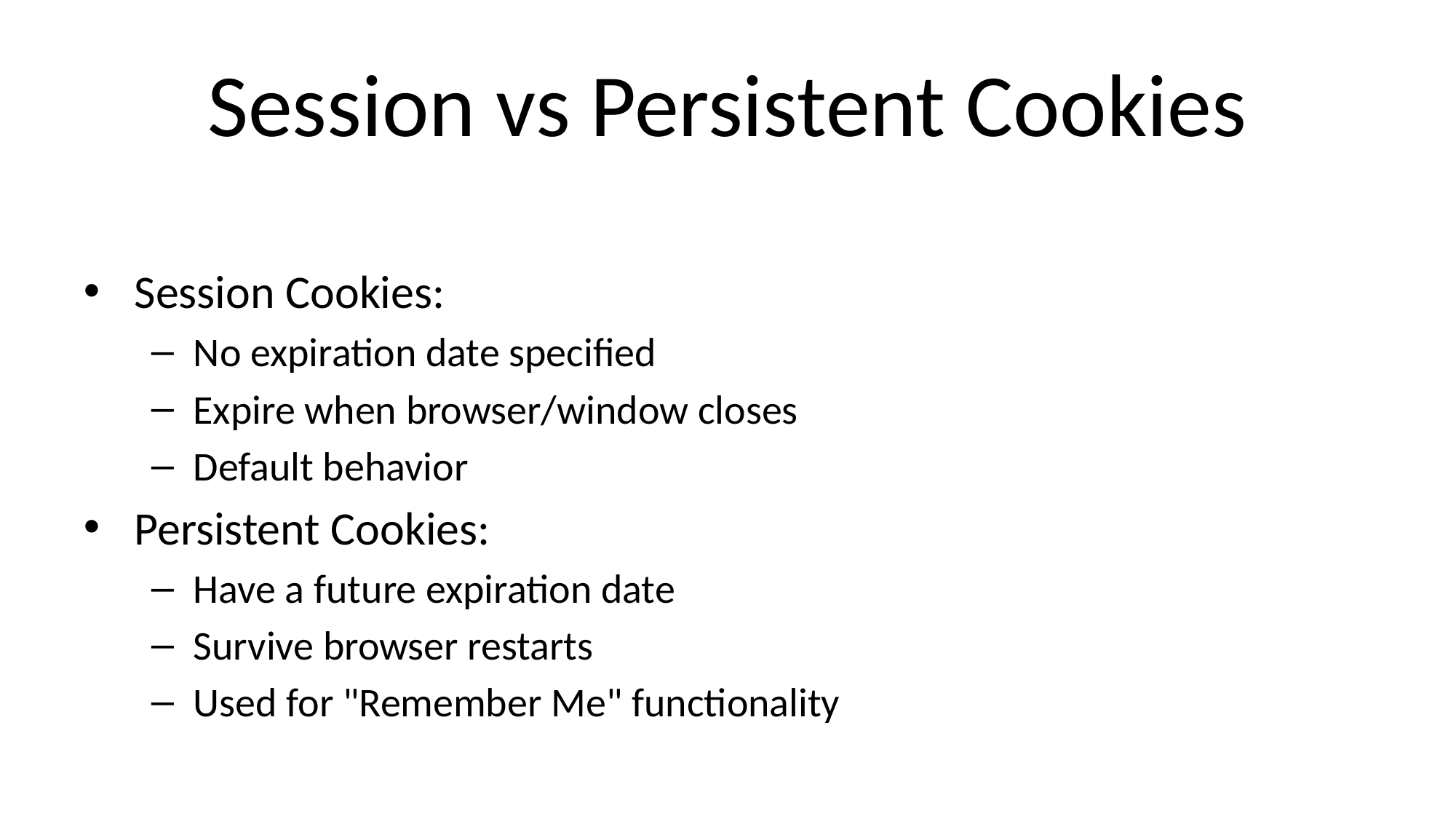

# Session vs Persistent Cookies

Session Cookies:
No expiration date specified
Expire when browser/window closes
Default behavior
Persistent Cookies:
Have a future expiration date
Survive browser restarts
Used for "Remember Me" functionality